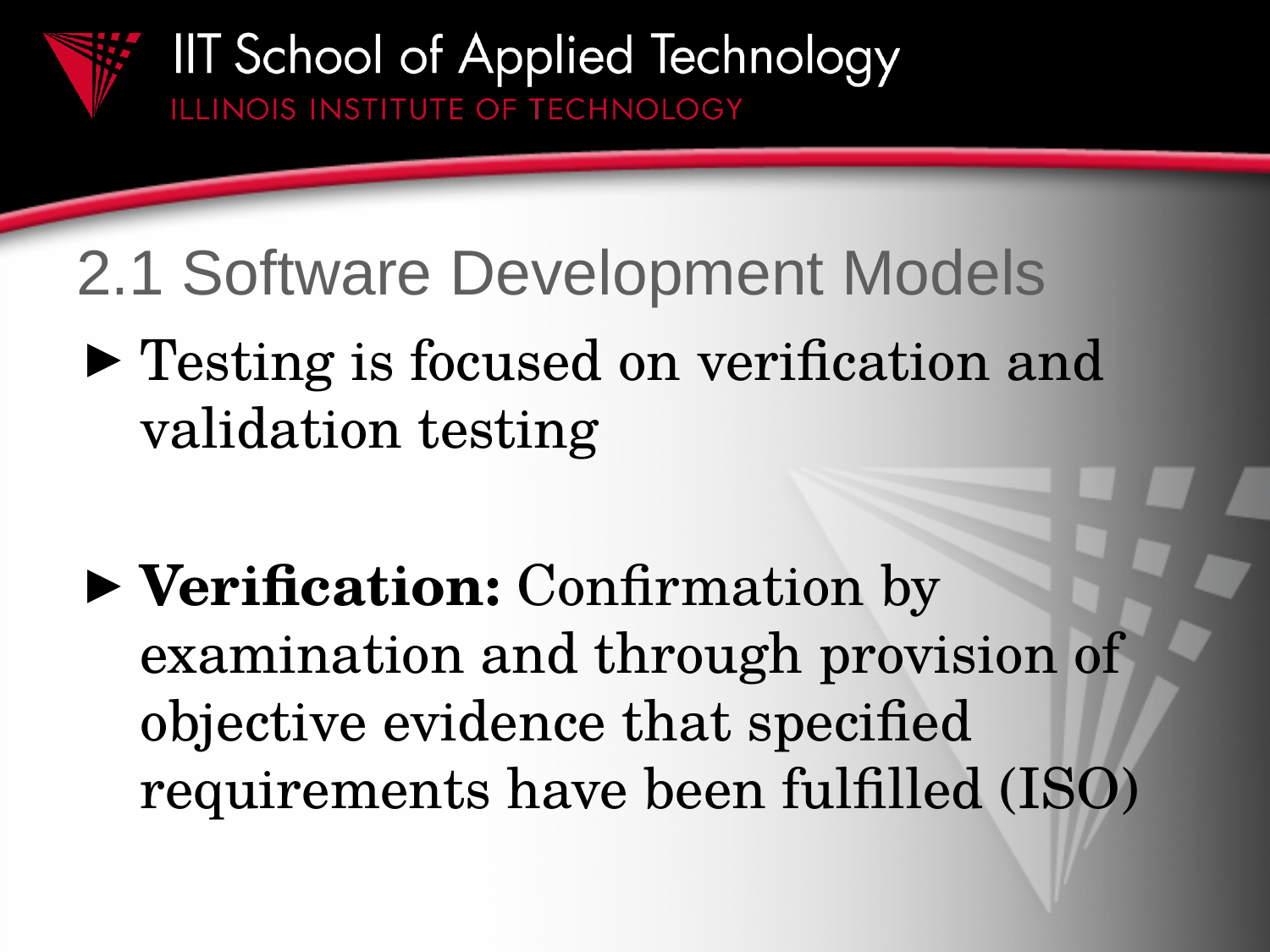

# 2.1 Software Development Models
Testing is focused on verification and validation testing

Verification: Confirmation by examination and through provision of objective evidence that specified requirements have been fulfilled (ISO)